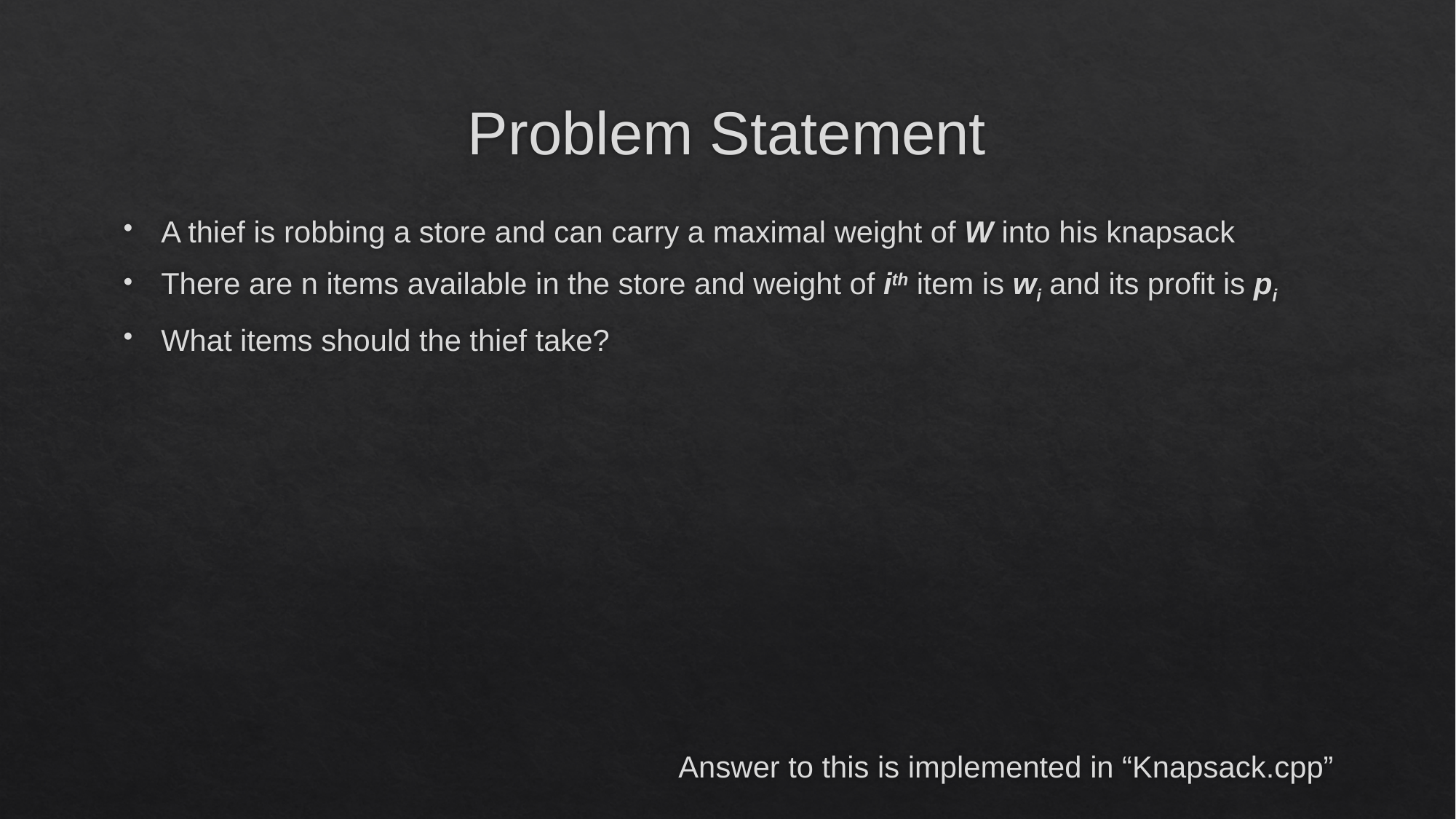

# Problem Statement
A thief is robbing a store and can carry a maximal weight of W into his knapsack
There are n items available in the store and weight of ith item is wi and its profit is pi
What items should the thief take?

Answer to this is implemented in “Knapsack.cpp”